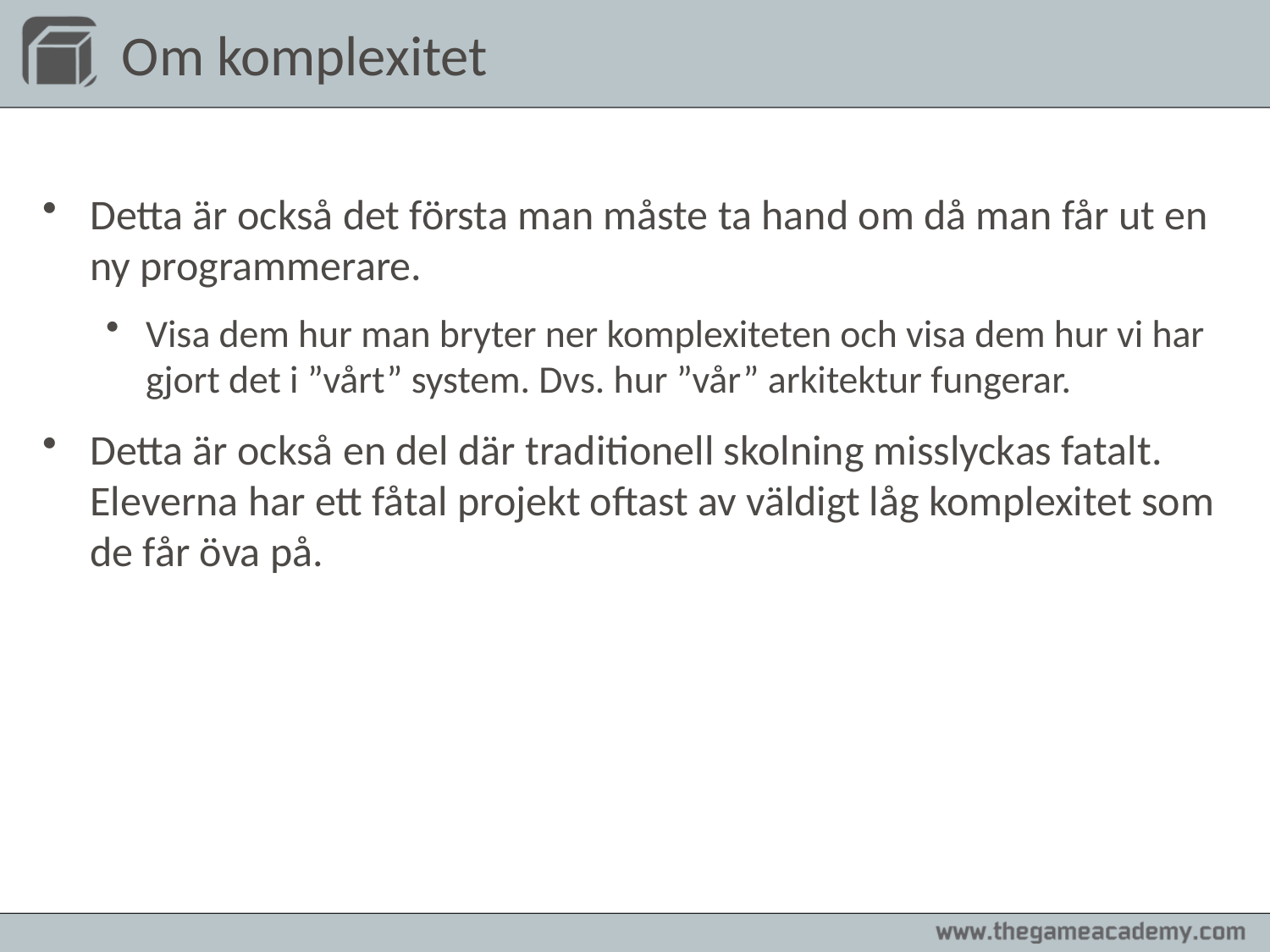

# Om komplexitet

Detta är också det första man måste ta hand om då man får ut en ny programmerare.
Visa dem hur man bryter ner komplexiteten och visa dem hur vi har gjort det i ”vårt” system. Dvs. hur ”vår” arkitektur fungerar.
Detta är också en del där traditionell skolning misslyckas fatalt. Eleverna har ett fåtal projekt oftast av väldigt låg komplexitet som de får öva på.